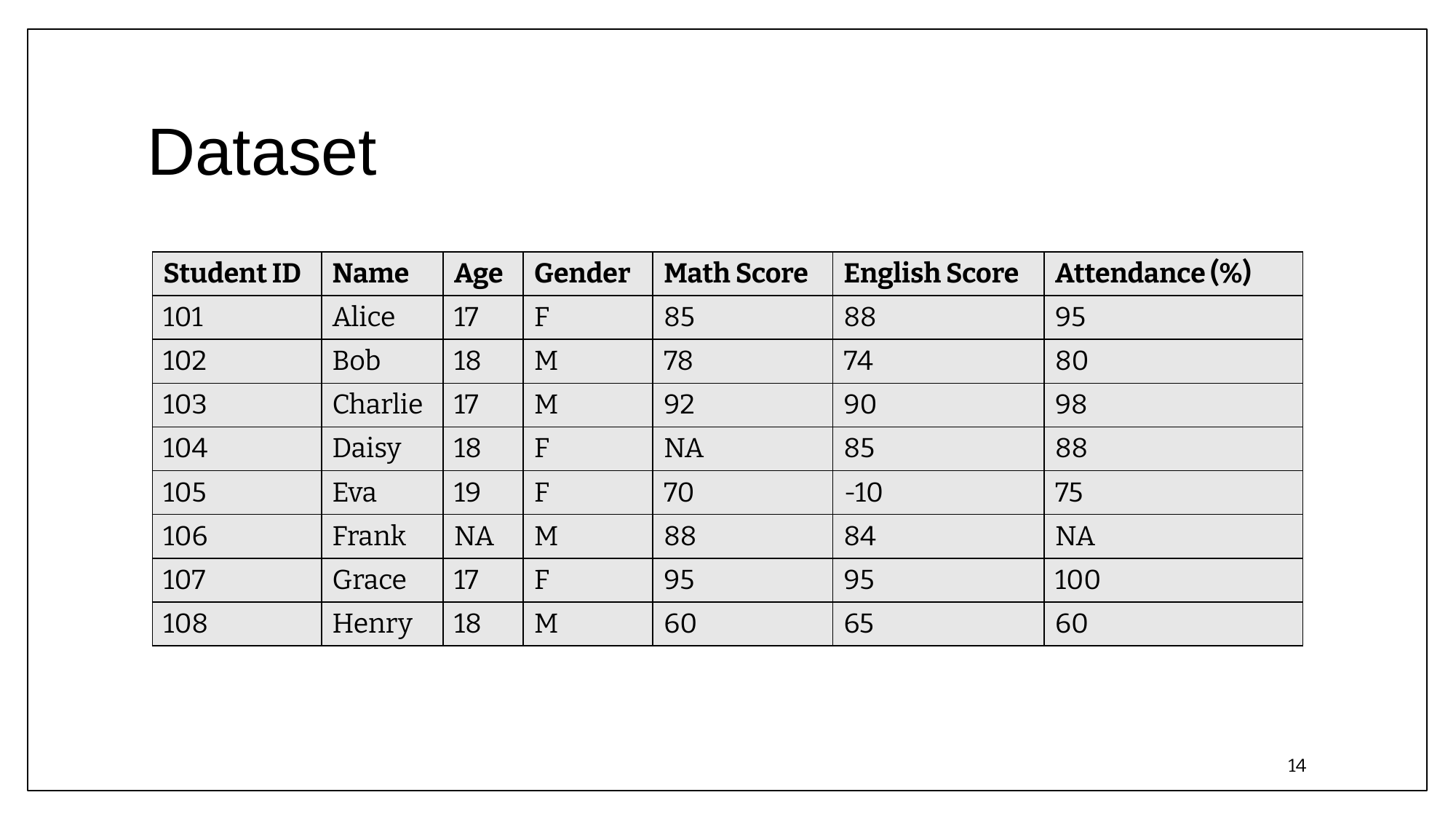

# Dataset
| Student ID | Name | Age | Gender | Math Score | English Score | Attendance (%) |
| --- | --- | --- | --- | --- | --- | --- |
| 101 | Alice | 17 | F | 85 | 88 | 95 |
| 102 | Bob | 18 | M | 78 | 74 | 80 |
| 103 | Charlie | 17 | M | 92 | 90 | 98 |
| 104 | Daisy | 18 | F | NA | 85 | 88 |
| 105 | Eva | 19 | F | 70 | -10 | 75 |
| 106 | Frank | NA | M | 88 | 84 | NA |
| 107 | Grace | 17 | F | 95 | 95 | 100 |
| 108 | Henry | 18 | M | 60 | 65 | 60 |
14